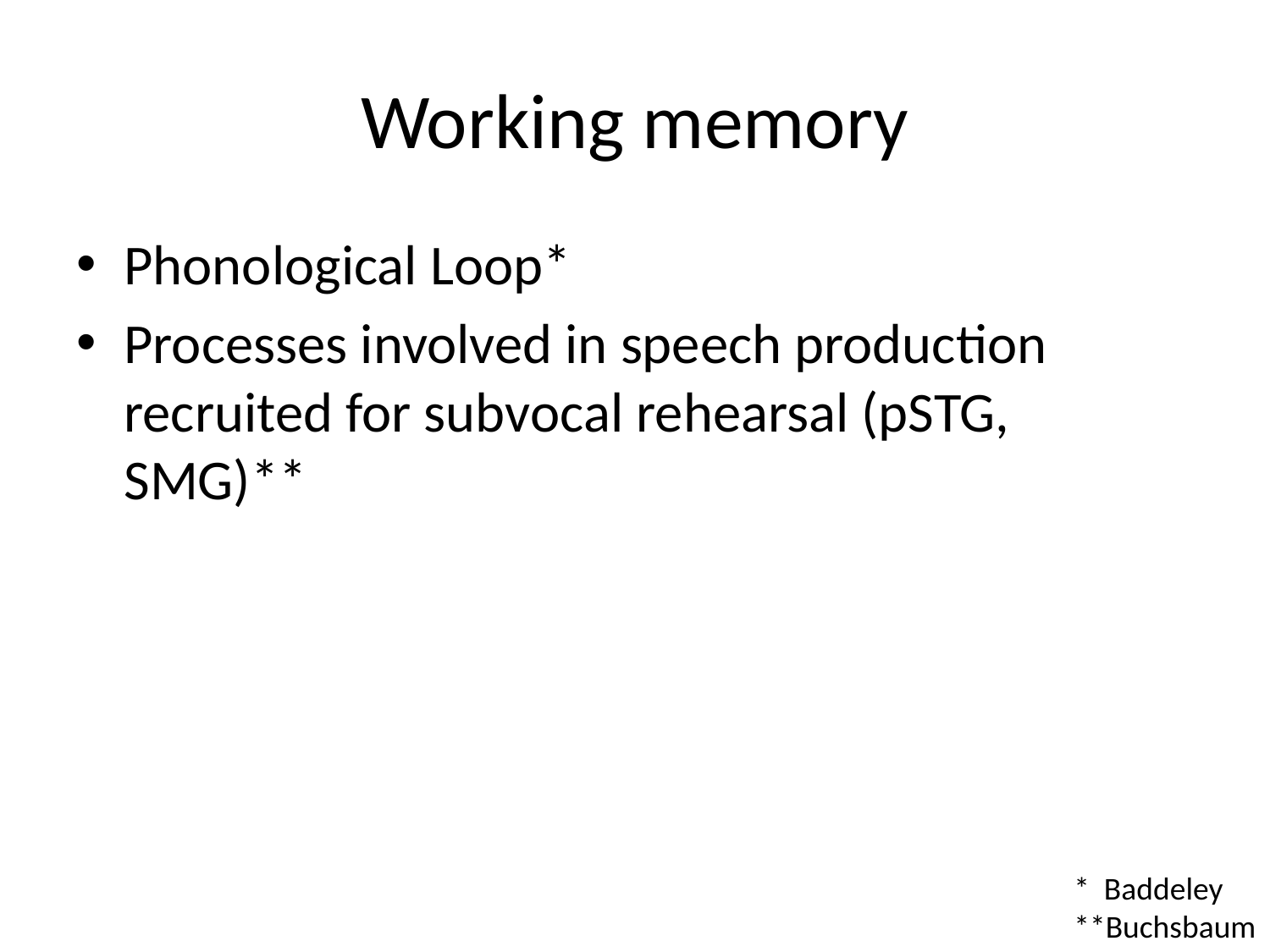

# Working memory
Phonological Loop*
Processes involved in speech production recruited for subvocal rehearsal (pSTG, SMG)**

*  Baddeley
**Buchsbaum